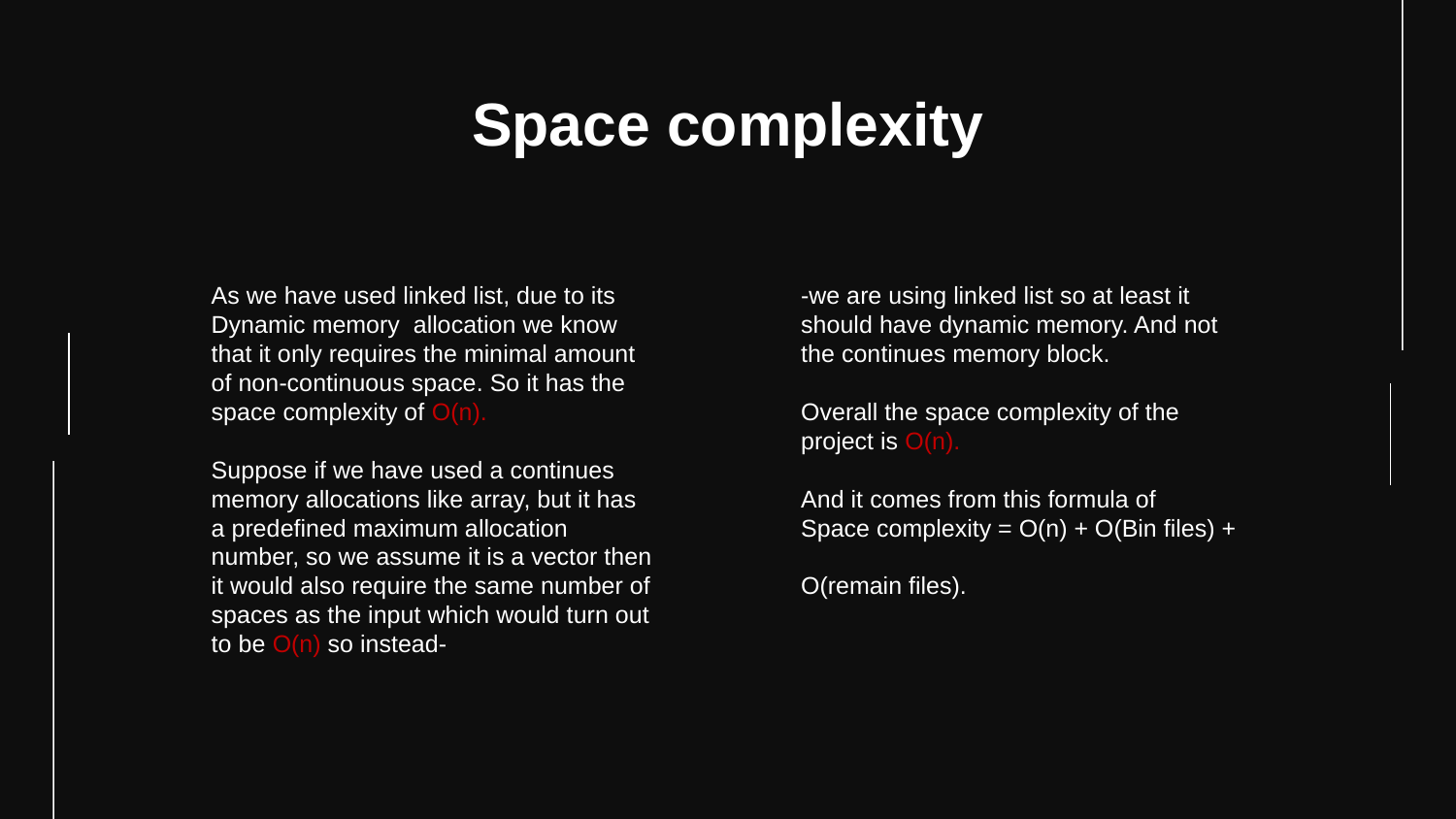

# Space complexity
As we have used linked list, due to its Dynamic memory  allocation we know that it only requires the minimal amount of non-continuous space. So it has the space complexity of O(n).

Suppose if we have used a continues memory allocations like array, but it has a predefined maximum allocation number, so we assume it is a vector then it would also require the same number of spaces as the input which would turn out to be O(n) so instead-

-we are using linked list so at least it should have dynamic memory. And not the continues memory block.

Overall the space complexity of the project is O(n).

And it comes from this formula of
Space complexity = O(n) + O(Bin files) + 		              O(remain files).